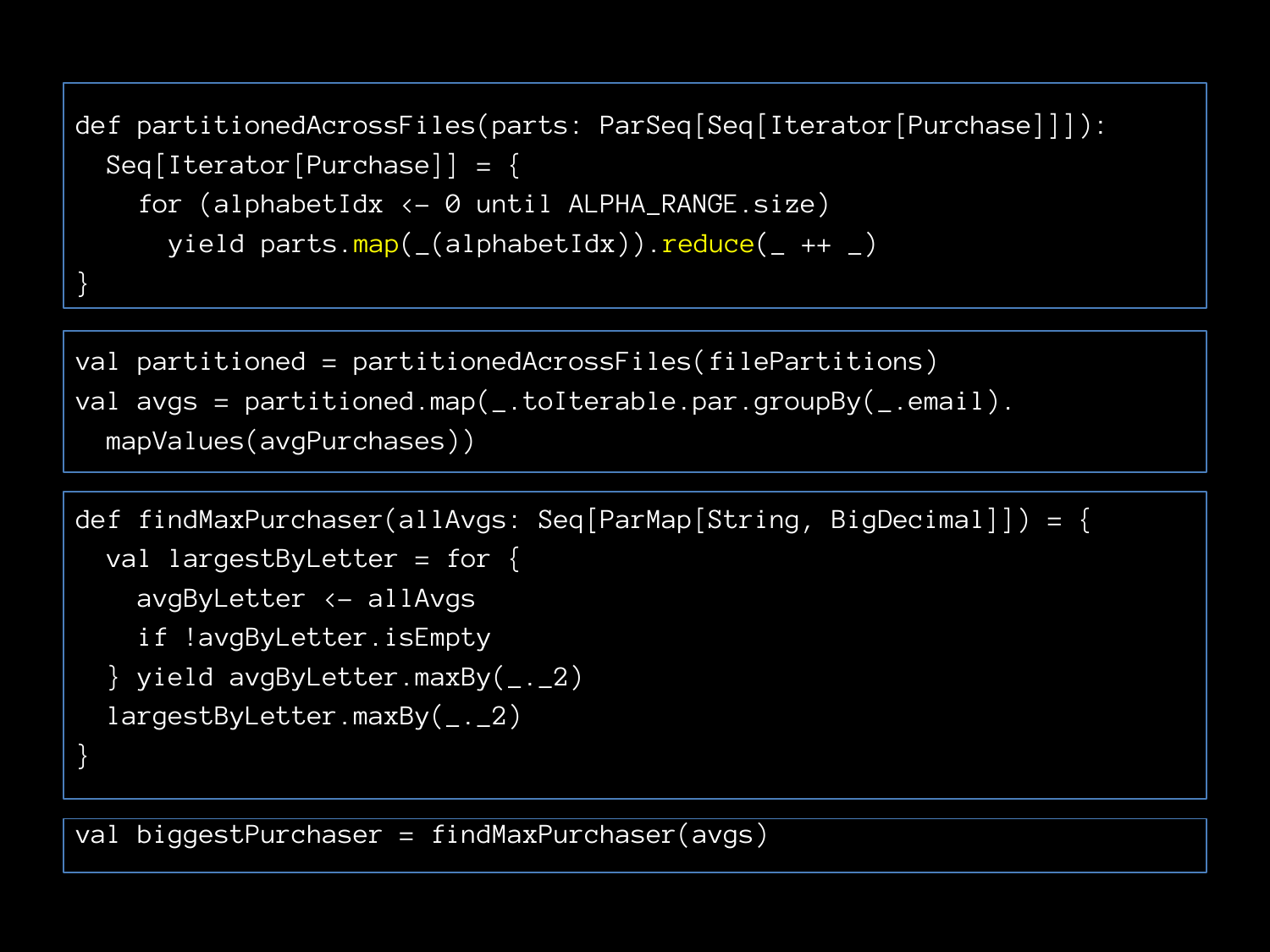

def partitionedAcrossFiles(parts: ParSeq[Seq[Iterator[Purchase]]]):
  Seq[Iterator[Purchase]] = {
    for (alphabetIdx <- 0 until ALPHA_RANGE.size)
      yield parts.map(_(alphabetIdx)).reduce(_ ++ _)
}

val partitioned = partitionedAcrossFiles(filePartitions)
val avgs = partitioned.map(_.toIterable.par.groupBy(_.email).
  mapValues(avgPurchases))

def findMaxPurchaser(allAvgs: Seq[ParMap[String, BigDecimal]]) = {
  val largestByLetter = for {
    avgByLetter <- allAvgs
    if !avgByLetter.isEmpty
  } yield avgByLetter.maxBy(_._2)
  largestByLetter.maxBy(_._2)
}

val biggestPurchaser = findMaxPurchaser(avgs)